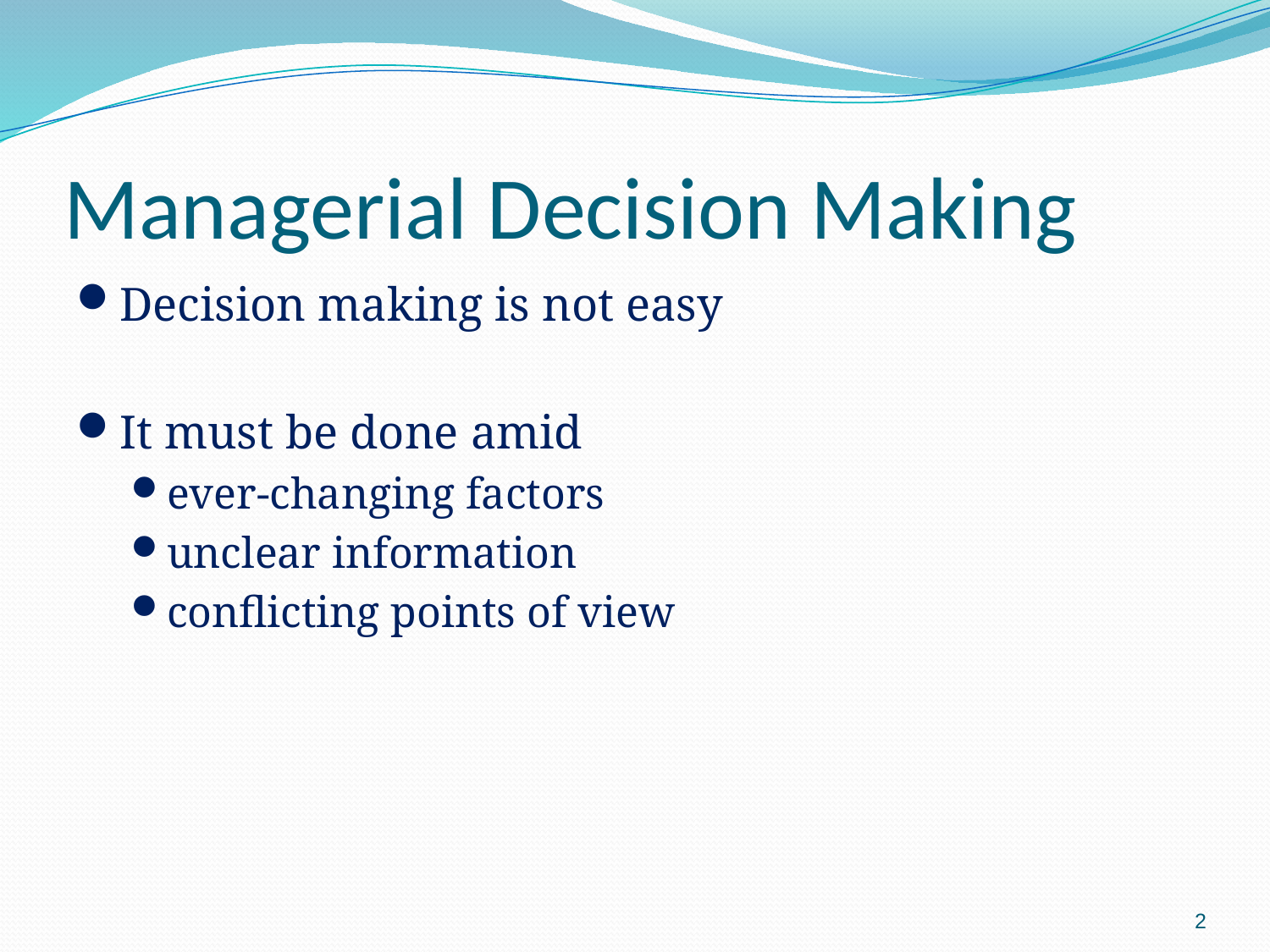

# Managerial Decision Making
Decision making is not easy

It must be done amid
ever-changing factors
unclear information
conflicting points of view
2